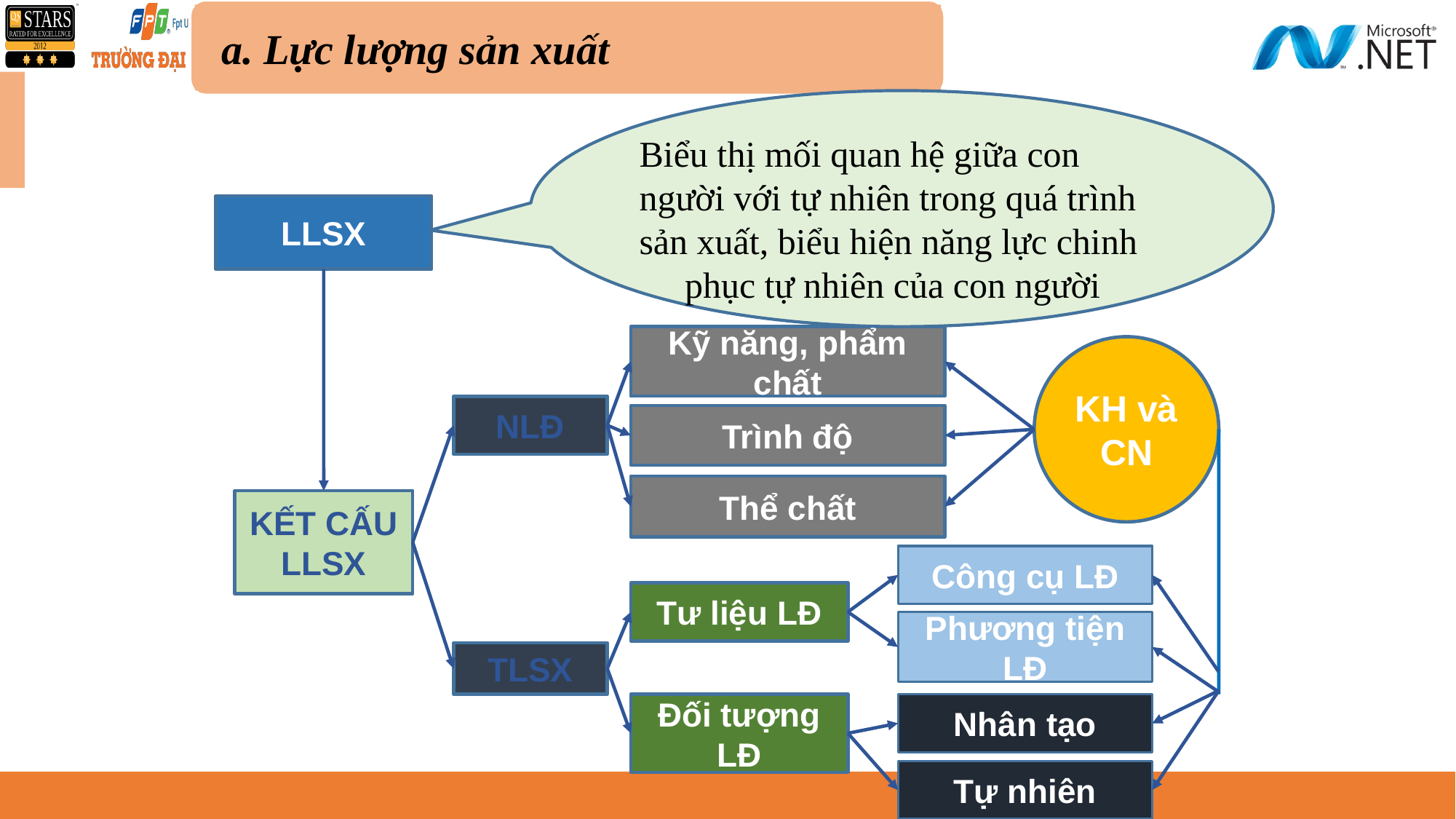

a. Lực lượng sản xuất

Biểu thị mối quan hệ giữa con người với tự nhiên trong quá trình sản xuất, biểu hiện năng lực chinh
     phục tự nhiên của con người

LLSX
Kỹ năng, phẩm chất
KH và CN
NLĐ
Trình độ
Thể chất
KẾT CẤU LLSX
Công cụ LĐ
Tư liệu LĐ
Phương tiện LĐ
TLSX
Đối tượng LĐ
Nhân tạo
Tự nhiên